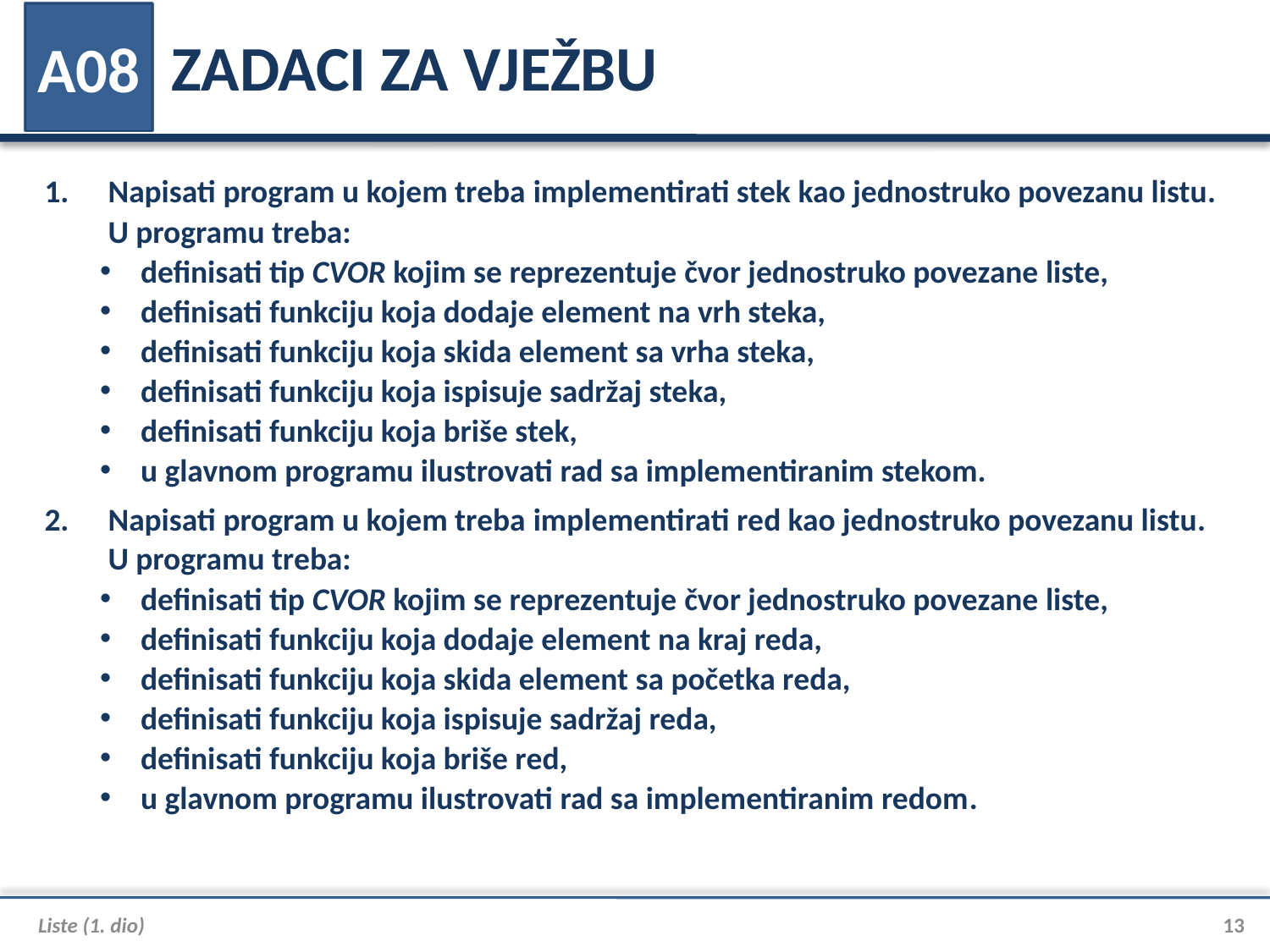

# ZADACI ZA VJEŽBU
A08
Napisati program u kojem treba implementirati stek kao jednostruko povezanu listu.
U programu treba:
definisati tip CVOR kojim se reprezentuje čvor jednostruko povezane liste,
definisati funkciju koja dodaje element na vrh steka,
definisati funkciju koja skida element sa vrha steka,
definisati funkciju koja ispisuje sadržaj steka,
definisati funkciju koja briše stek,
u glavnom programu ilustrovati rad sa implementiranim stekom.
Napisati program u kojem treba implementirati red kao jednostruko povezanu listu.
U programu treba:
definisati tip CVOR kojim se reprezentuje čvor jednostruko povezane liste,
definisati funkciju koja dodaje element na kraj reda,
definisati funkciju koja skida element sa početka reda,
definisati funkciju koja ispisuje sadržaj reda,
definisati funkciju koja briše red,
u glavnom programu ilustrovati rad sa implementiranim redom.
Liste (1. dio)
13